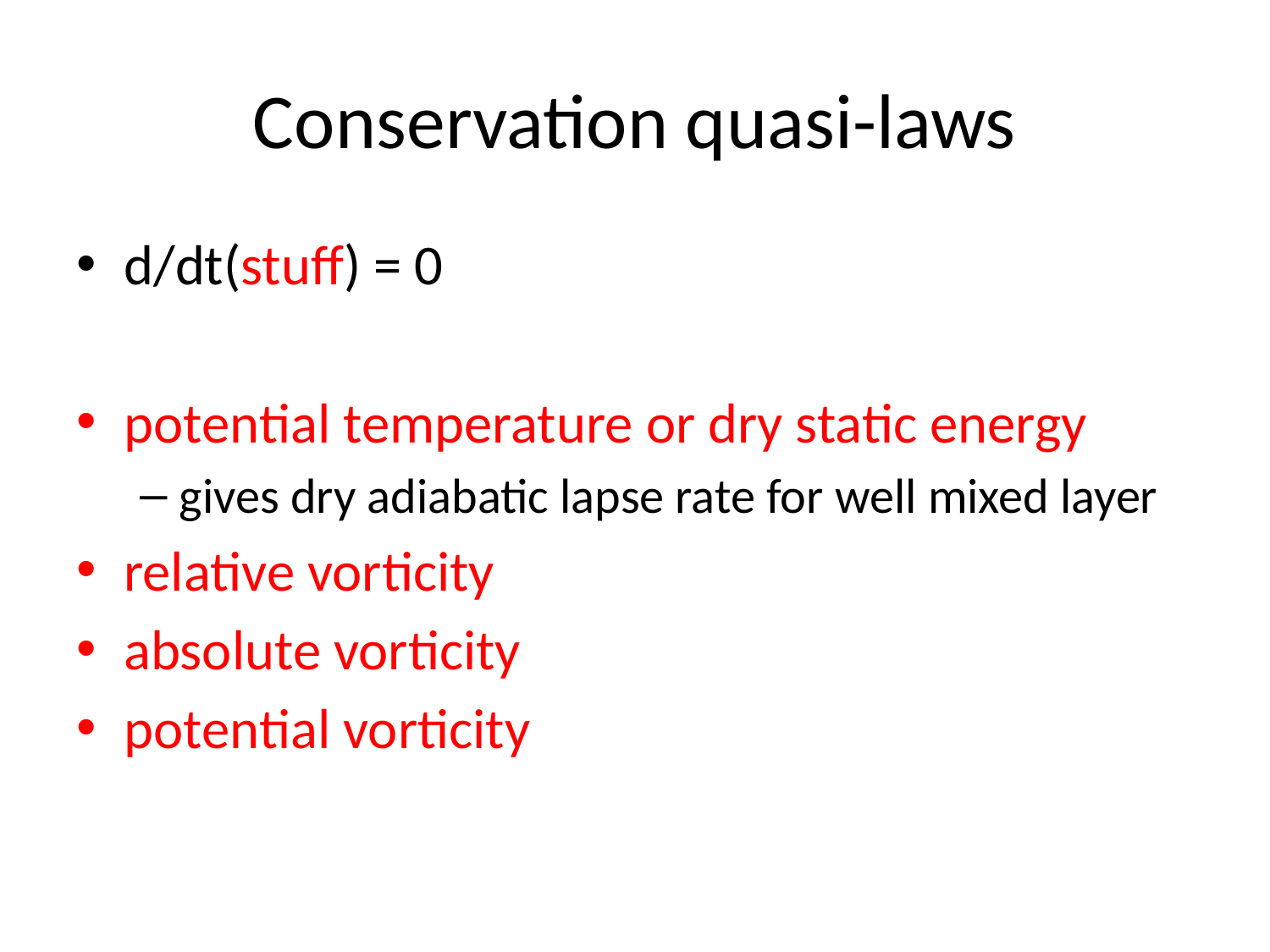

# Conservation quasi-laws
d/dt(stuff) = 0

potential temperature or dry static energy
gives dry adiabatic lapse rate for well mixed layer
relative vorticity
absolute vorticity
potential vorticity